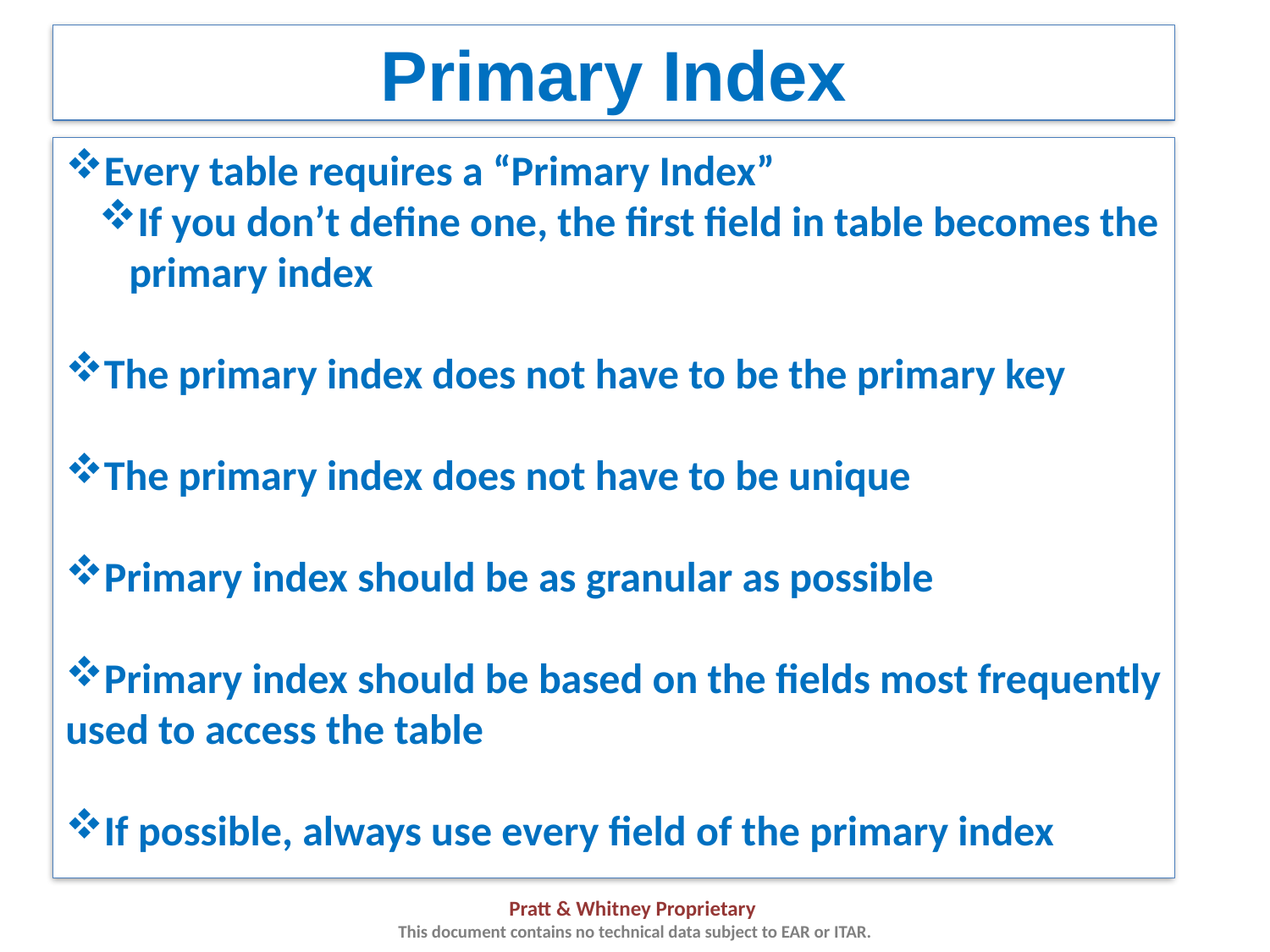

Primary Index
Every table requires a “Primary Index”
If you don’t define one, the first field in table becomes the primary index

The primary index does not have to be the primary key

The primary index does not have to be unique

Primary index should be as granular as possible

Primary index should be based on the fields most frequently used to access the table

If possible, always use every field of the primary index

Pratt & Whitney Proprietary
This document contains no technical data subject to EAR or ITAR.